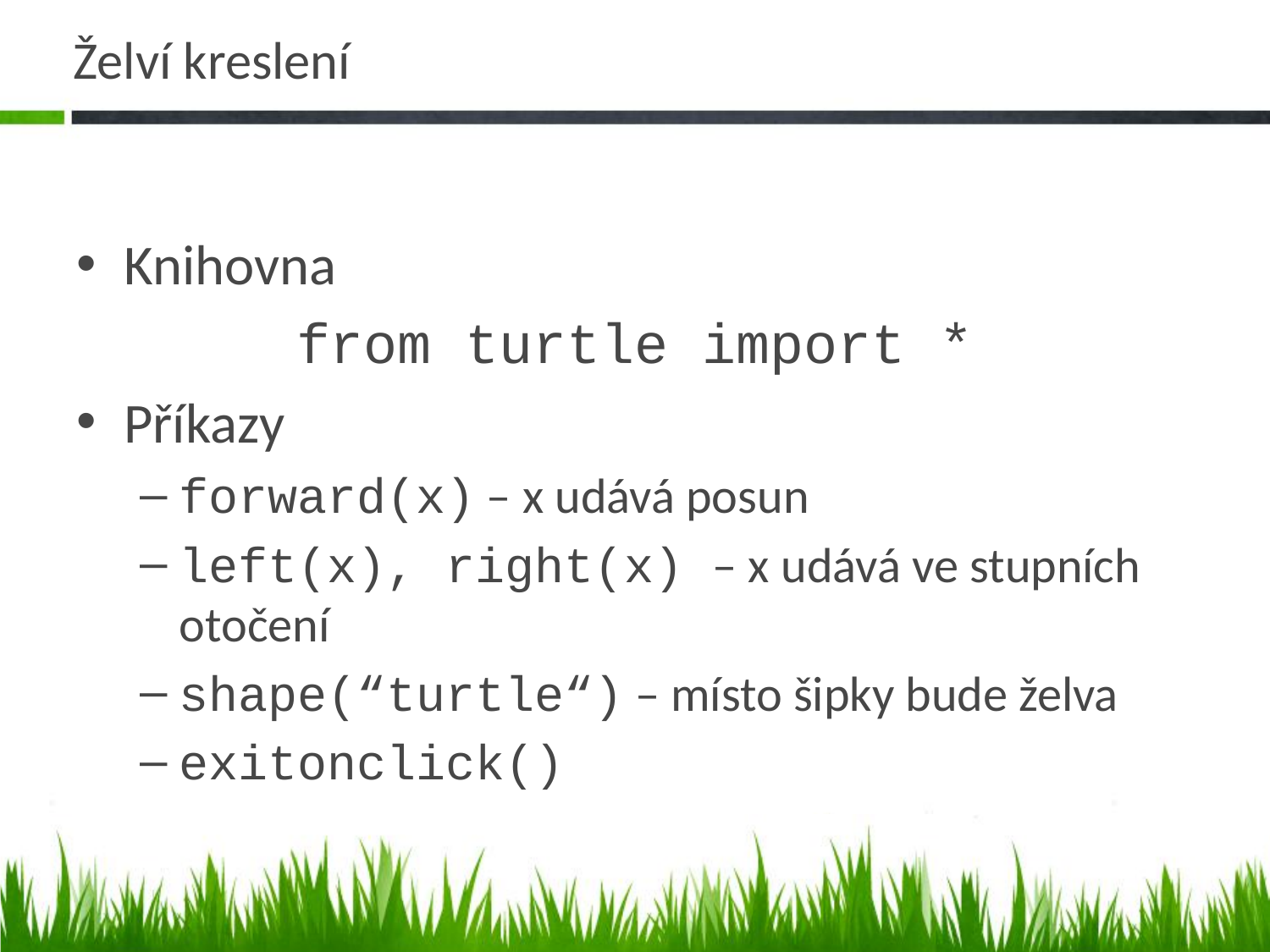

# Želví kreslení
Knihovna
from turtle import *
Příkazy
forward(x) – x udává posun
left(x), right(x) – x udává ve stupních otočení
shape(“turtle“) – místo šipky bude želva
exitonclick()